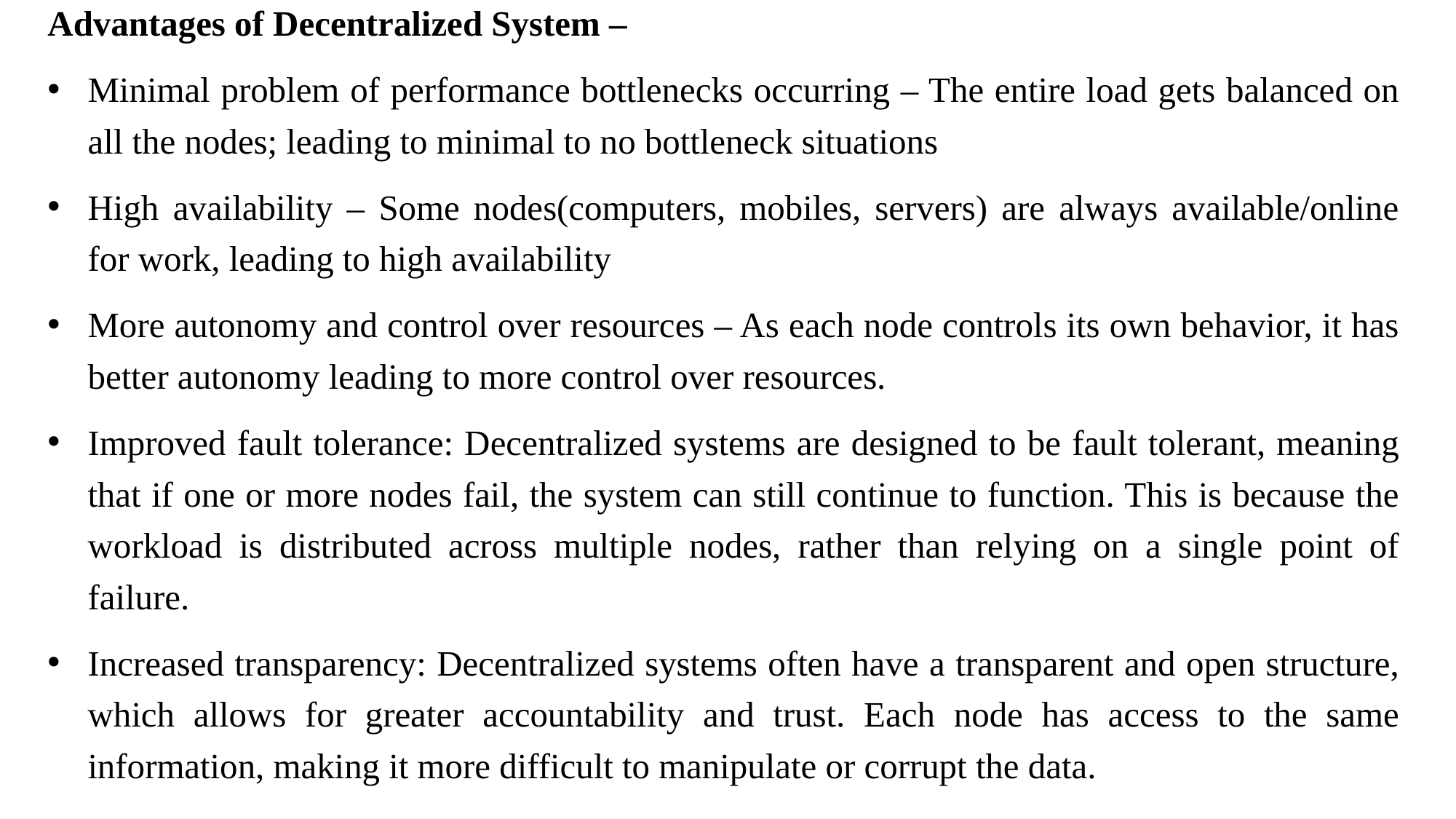

Advantages of Decentralized System –
Minimal problem of performance bottlenecks occurring – The entire load gets balanced on all the nodes; leading to minimal to no bottleneck situations
High availability – Some nodes(computers, mobiles, servers) are always available/online for work, leading to high availability
More autonomy and control over resources – As each node controls its own behavior, it has better autonomy leading to more control over resources.
Improved fault tolerance: Decentralized systems are designed to be fault tolerant, meaning that if one or more nodes fail, the system can still continue to function. This is because the workload is distributed across multiple nodes, rather than relying on a single point of failure.
Increased transparency: Decentralized systems often have a transparent and open structure, which allows for greater accountability and trust. Each node has access to the same information, making it more difficult to manipulate or corrupt the data.